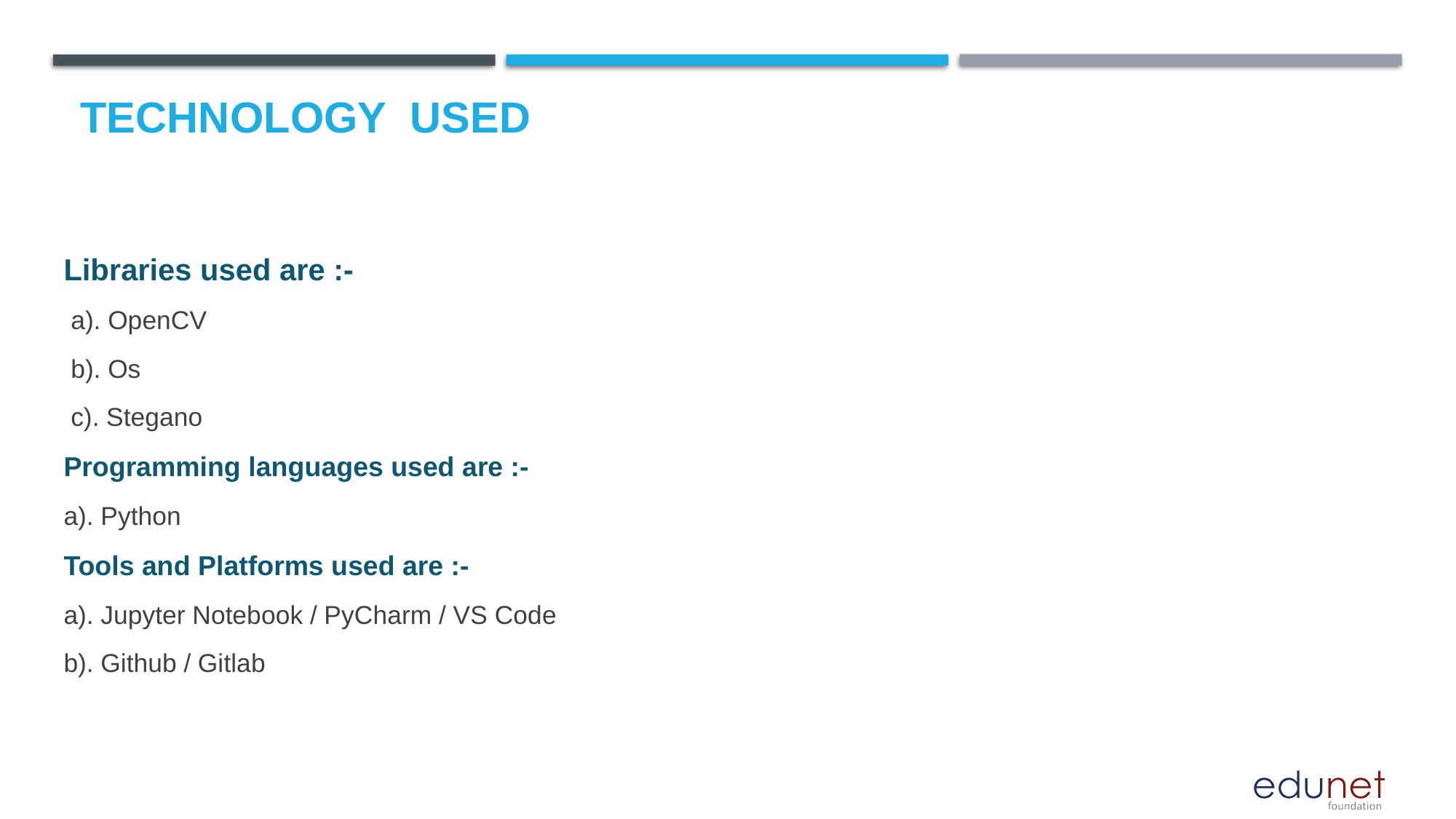

# Technology  used
Libraries used are :-
 a). OpenCV
 b). Os
 c). Stegano
Programming languages used are :-
a). Python
Tools and Platforms used are :-
a). Jupyter Notebook / PyCharm / VS Code
b). Github / Gitlab